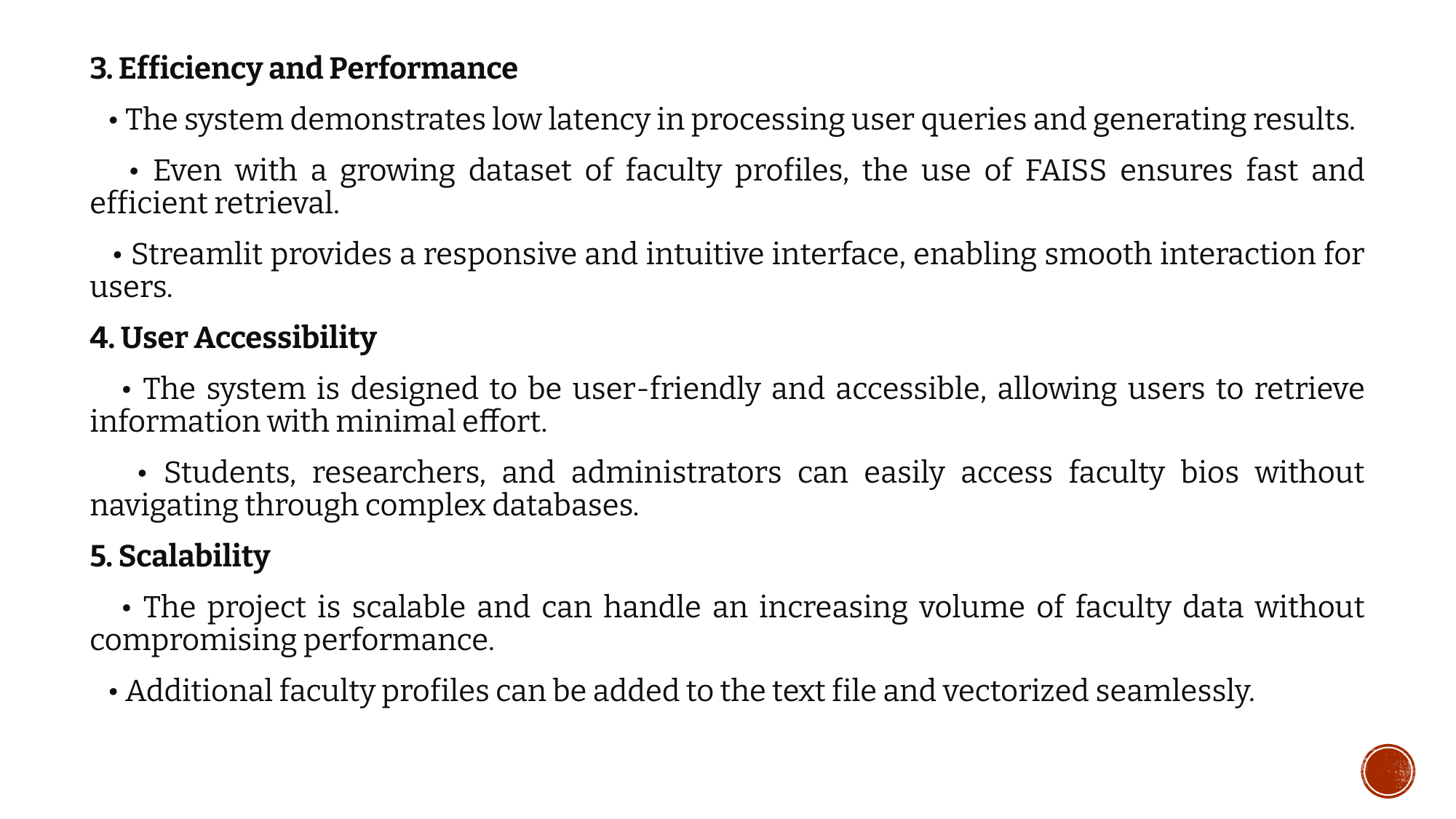

3. Efficiency and Performance
   • The system demonstrates low latency in processing user queries and generating results.
   • Even with a growing dataset of faculty profiles, the use of FAISS ensures fast and efficient retrieval.
   • Streamlit provides a responsive and intuitive interface, enabling smooth interaction for users.
4. User Accessibility
   • The system is designed to be user-friendly and accessible, allowing users to retrieve information with minimal effort.
   • Students, researchers, and administrators can easily access faculty bios without navigating through complex databases.
5. Scalability
   • The project is scalable and can handle an increasing volume of faculty data without compromising performance.
   • Additional faculty profiles can be added to the text file and vectorized seamlessly.